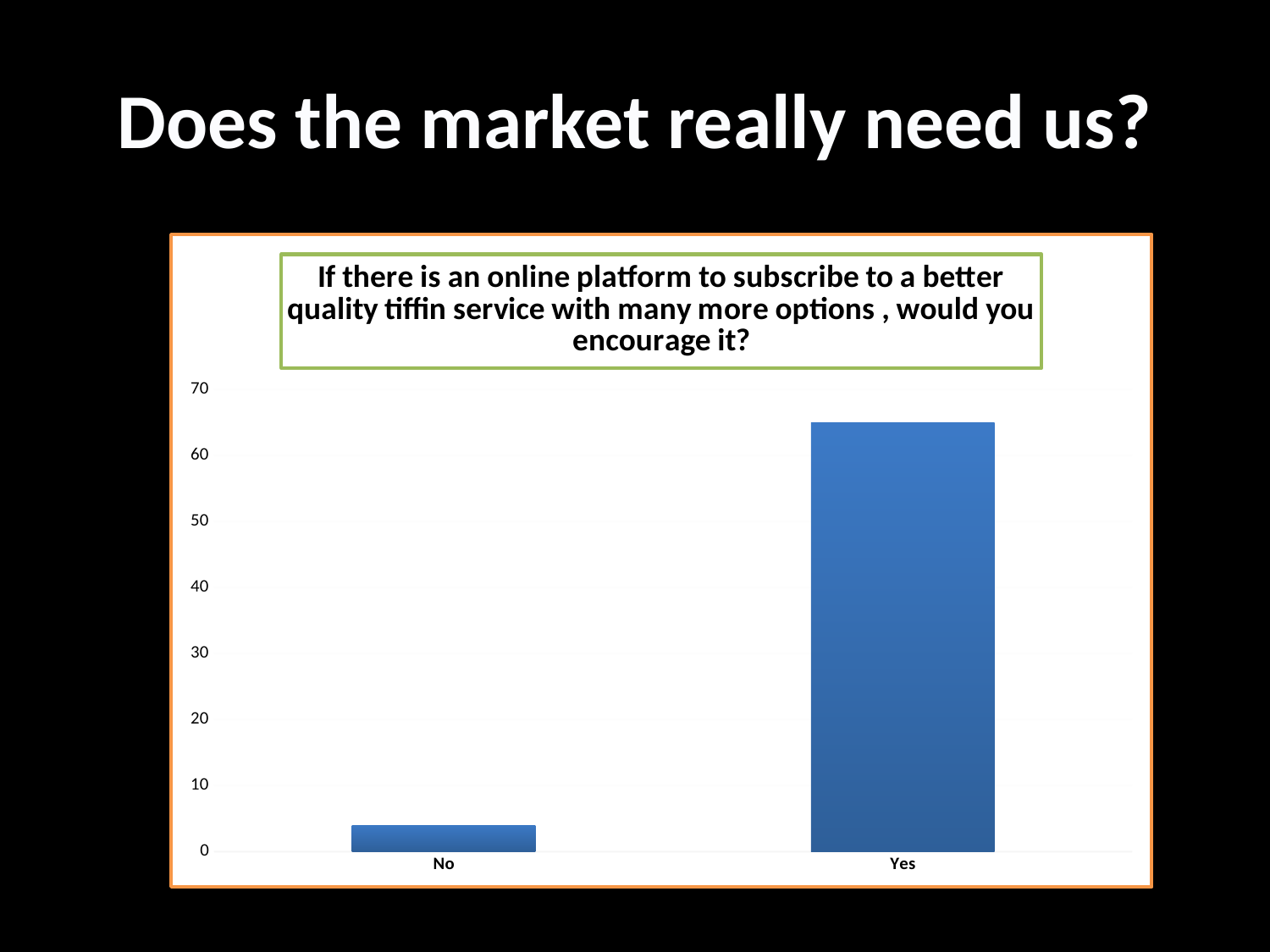

# Does the market really need us?

### Chart: If there is an online platform to subscribe to a better quality tiffin service with many more options , would you encourage it?

| Category | Count of If there is an online platform to subscribe to a better tiffin service with many more options and quality, would you encourage it? |
|---|---|
| No | 4.0 |
| Yes | 65.0 |